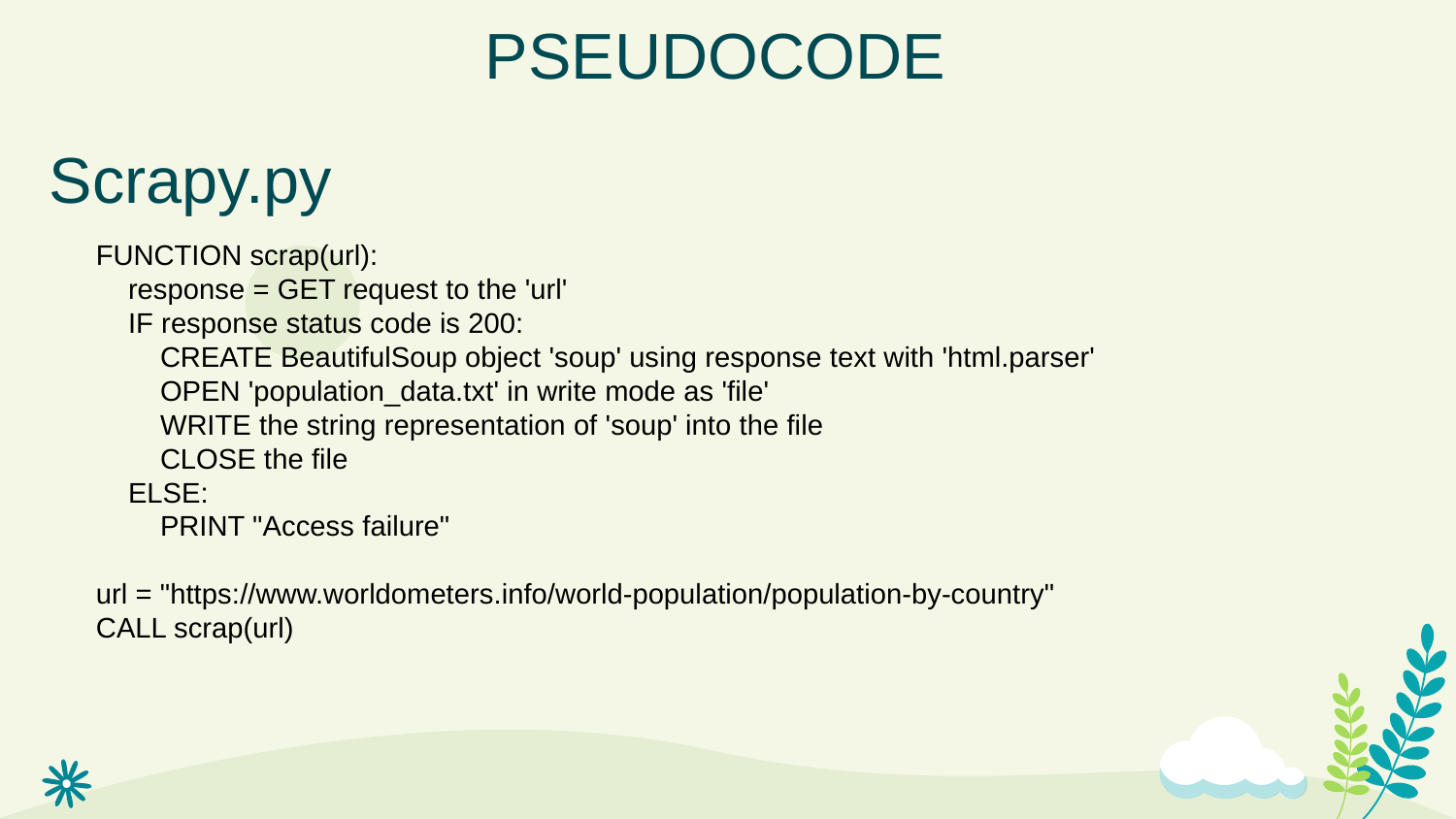

# PSEUDOCODE
Scrapy.py
FUNCTION scrap(url):
    response = GET request to the 'url'
    IF response status code is 200:
        CREATE BeautifulSoup object 'soup' using response text with 'html.parser'
        OPEN 'population_data.txt' in write mode as 'file'
        WRITE the string representation of 'soup' into the file
        CLOSE the file
    ELSE:
        PRINT "Access failure"

url = "https://www.worldometers.info/world-population/population-by-country"
CALL scrap(url)